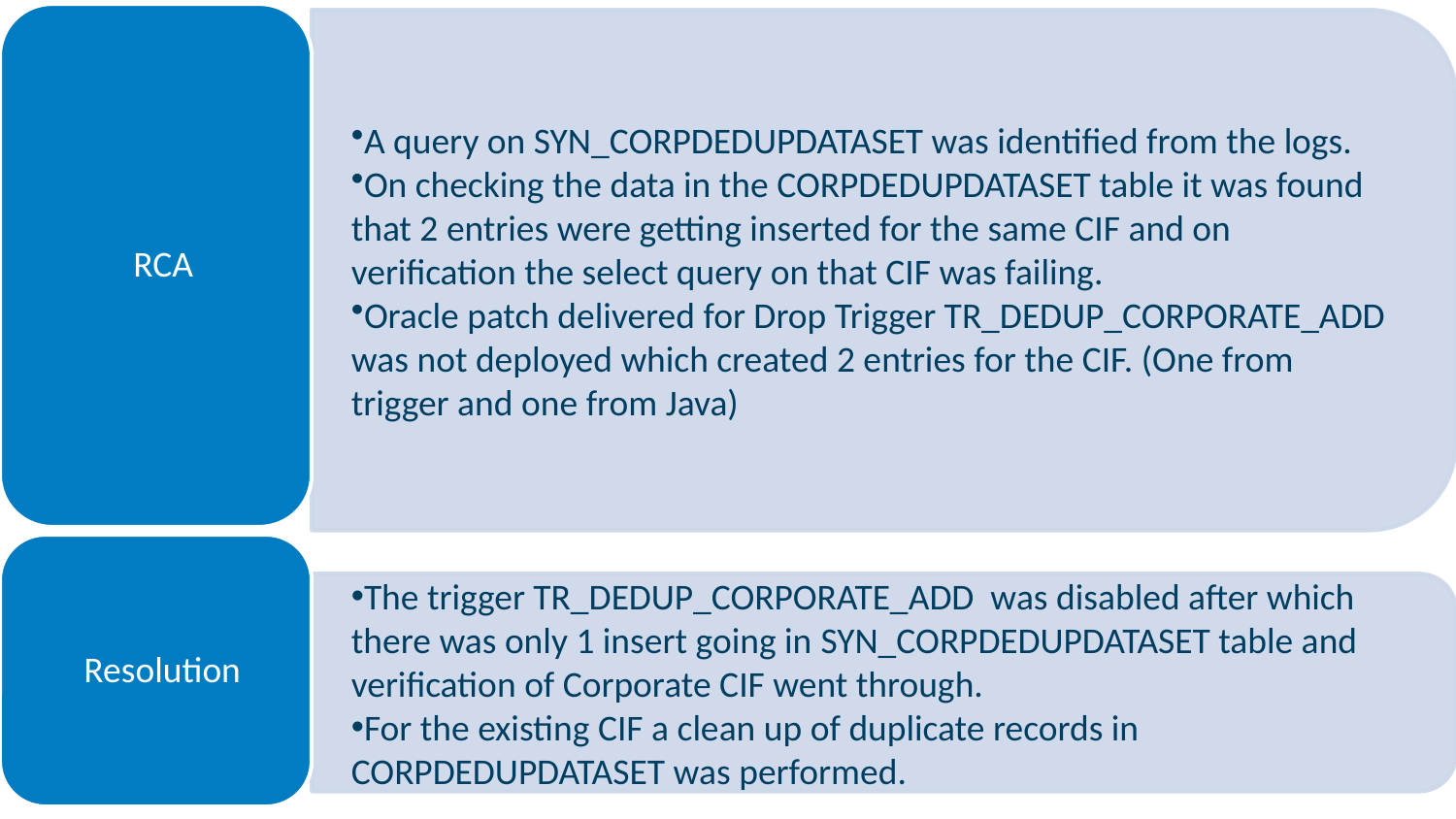

A query on SYN_CORPDEDUPDATASET was identified from the logs.
On checking the data in the CORPDEDUPDATASET table it was found that 2 entries were getting inserted for the same CIF and on verification the select query on that CIF was failing.
Oracle patch delivered for Drop Trigger TR_DEDUP_CORPORATE_ADD was not deployed which created 2 entries for the CIF. (One from trigger and one from Java)
RCA
The trigger TR_DEDUP_CORPORATE_ADD  was disabled after which there was only 1 insert going in SYN_CORPDEDUPDATASET table and verification of Corporate CIF went through.
For the existing CIF a clean up of duplicate records in CORPDEDUPDATASET was performed.
Resolution
#